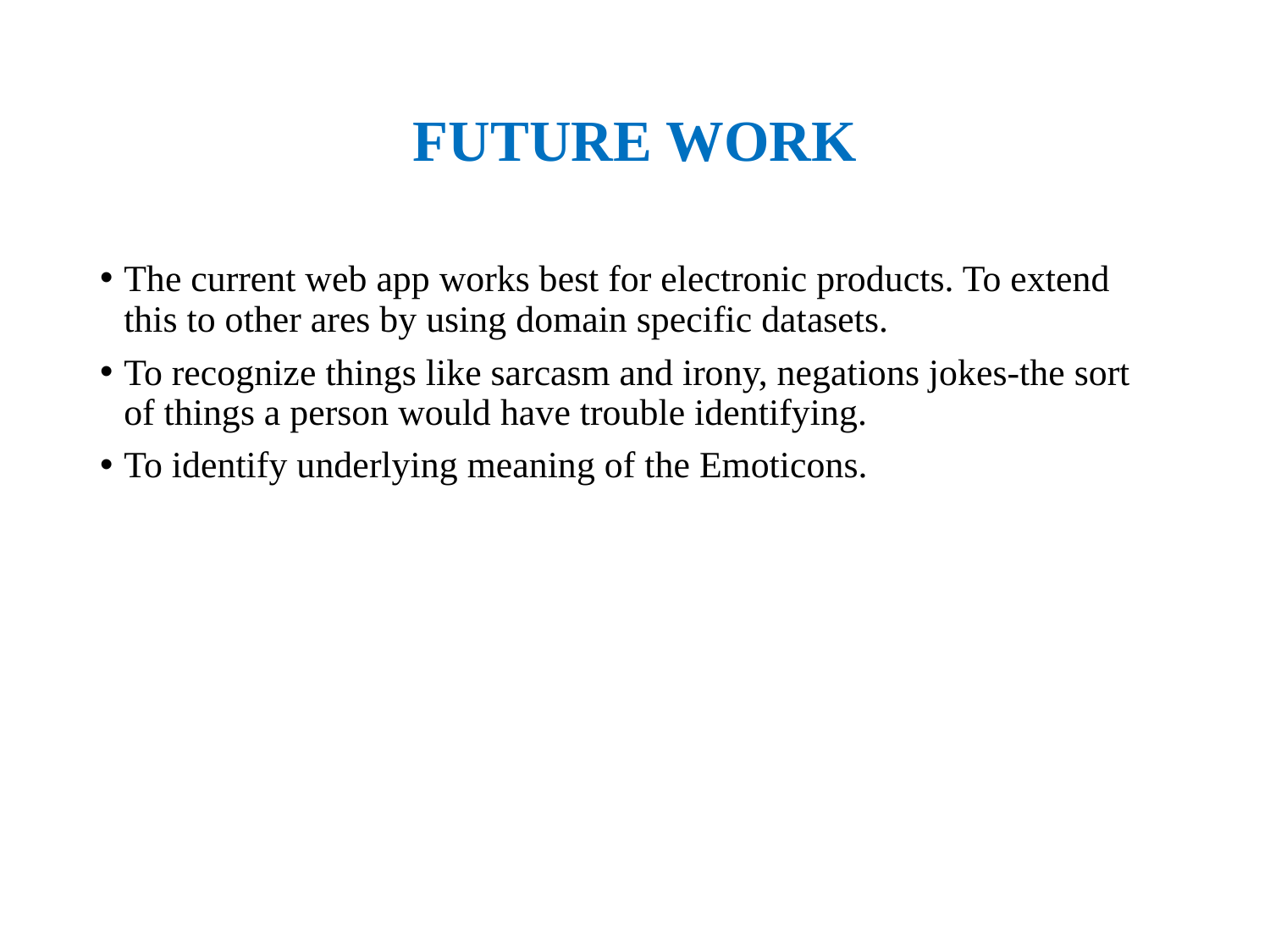

# FUTURE WORK
The current web app works best for electronic products. To extend this to other ares by using domain specific datasets.
To recognize things like sarcasm and irony, negations jokes-the sort of things a person would have trouble identifying.
To identify underlying meaning of the Emoticons.